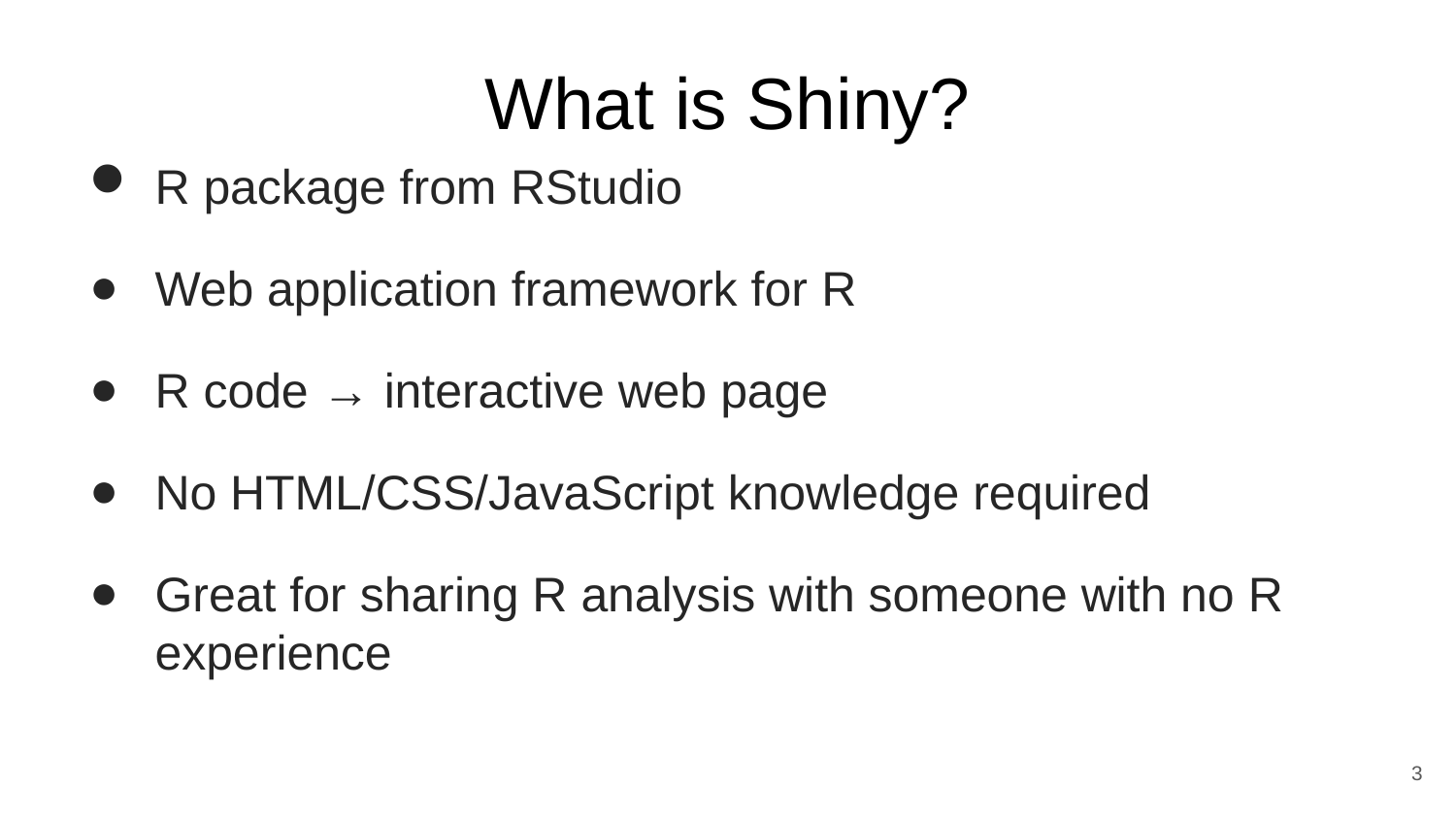

What is Shiny?
R package from RStudio

Web application framework for R

R code → interactive web page

No HTML/CSS/JavaScript knowledge required

Great for sharing R analysis with someone with no R experience
3